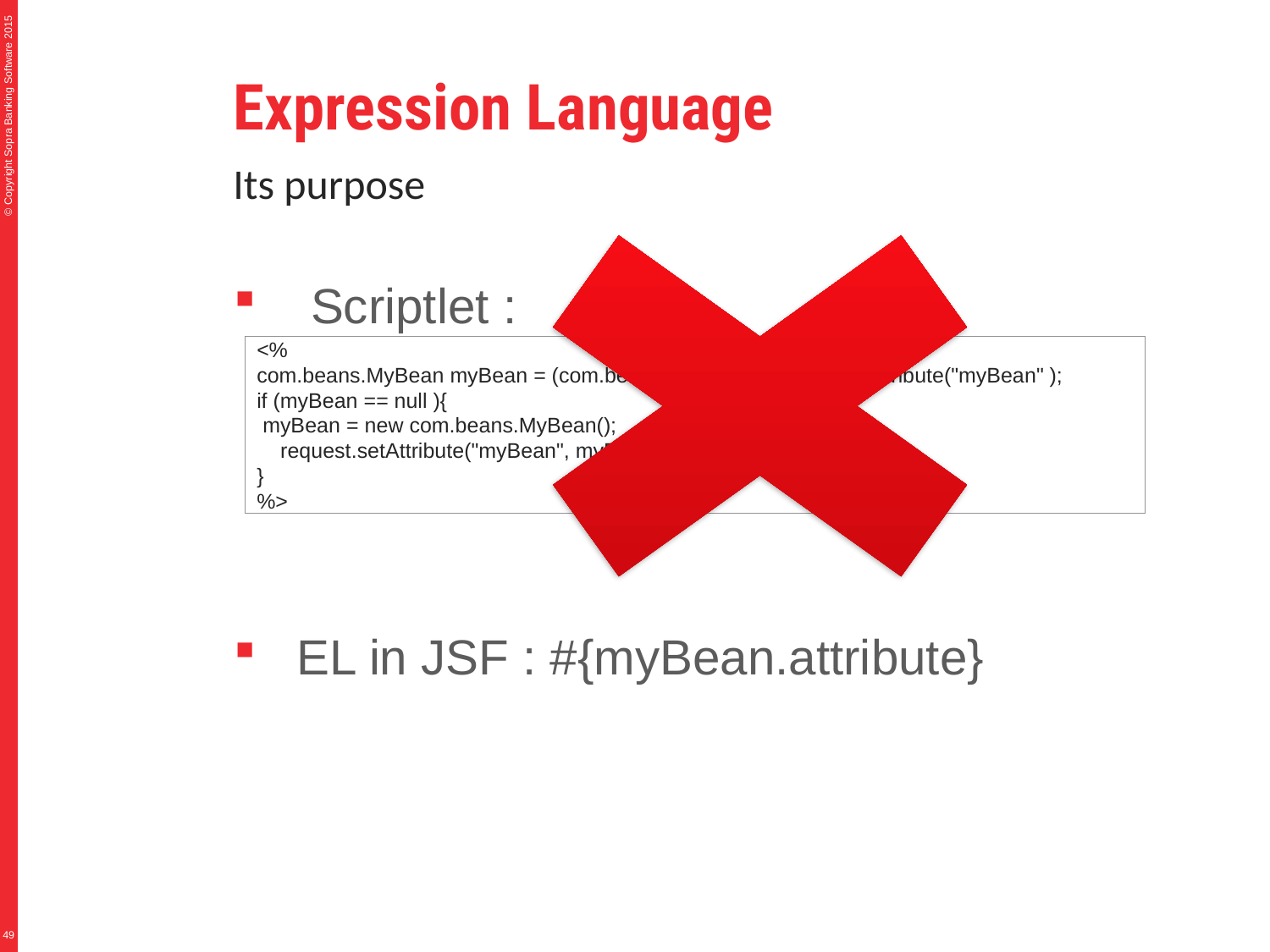

# Expression Language
Its purpose

 Scriptlet :

EL in JSF : #{myBean.attribute}

<%
com.beans.MyBean myBean = (com.beans.MyBean) request.getAttribute("myBean" );
if (myBean == null ){
 myBean = new com.beans.MyBean();
    request.setAttribute("myBean", myBean);
}
%>